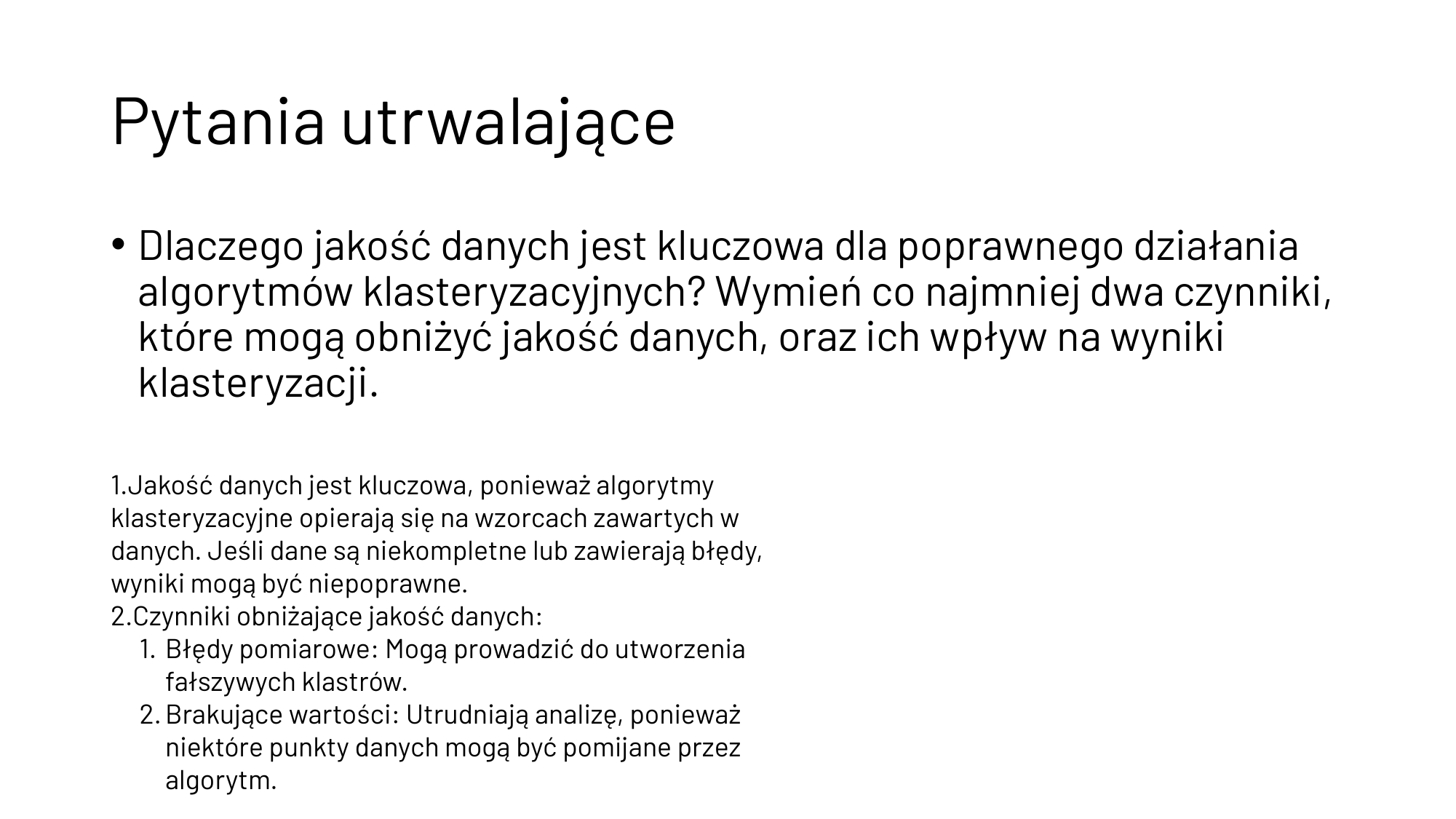

# Pytania utrwalające
Dlaczego jakość danych jest kluczowa dla poprawnego działania algorytmów klasteryzacyjnych? Wymień co najmniej dwa czynniki, które mogą obniżyć jakość danych, oraz ich wpływ na wyniki klasteryzacji.
Jakość danych jest kluczowa, ponieważ algorytmy klasteryzacyjne opierają się na wzorcach zawartych w danych. Jeśli dane są niekompletne lub zawierają błędy, wyniki mogą być niepoprawne.
Czynniki obniżające jakość danych:
Błędy pomiarowe: Mogą prowadzić do utworzenia fałszywych klastrów.
Brakujące wartości: Utrudniają analizę, ponieważ niektóre punkty danych mogą być pomijane przez algorytm.